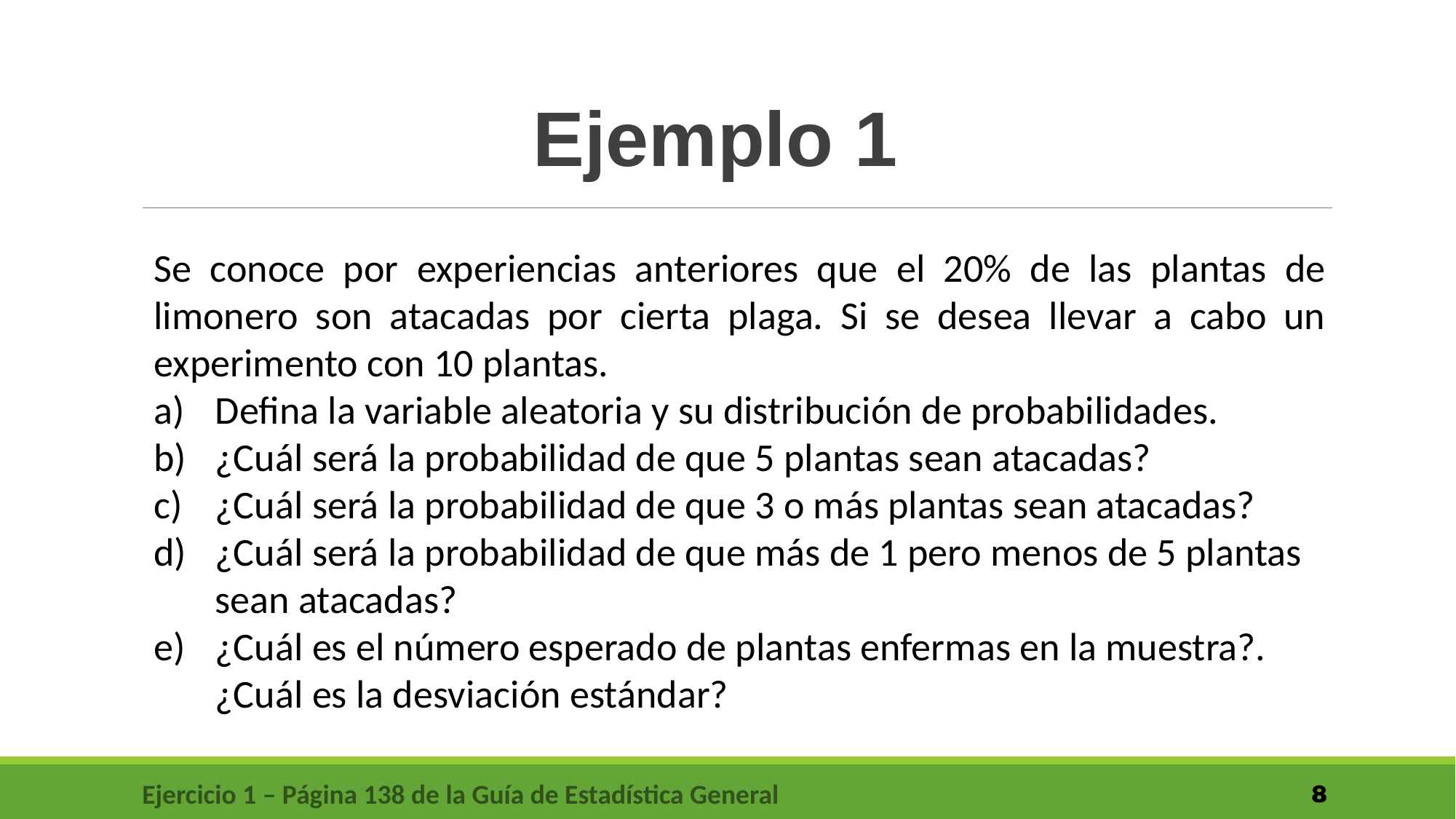

Ejemplo 1
Se conoce por experiencias anteriores que el 20% de las plantas de limonero son atacadas por cierta plaga. Si se desea llevar a cabo un experimento con 10 plantas.
Defina la variable aleatoria y su distribución de probabilidades.
¿Cuál será la probabilidad de que 5 plantas sean atacadas?
¿Cuál será la probabilidad de que 3 o más plantas sean atacadas?
¿Cuál será la probabilidad de que más de 1 pero menos de 5 plantas sean atacadas?
¿Cuál es el número esperado de plantas enfermas en la muestra?. ¿Cuál es la desviación estándar?

Ejercicio 1 – Página 138 de la Guía de Estadística General
8